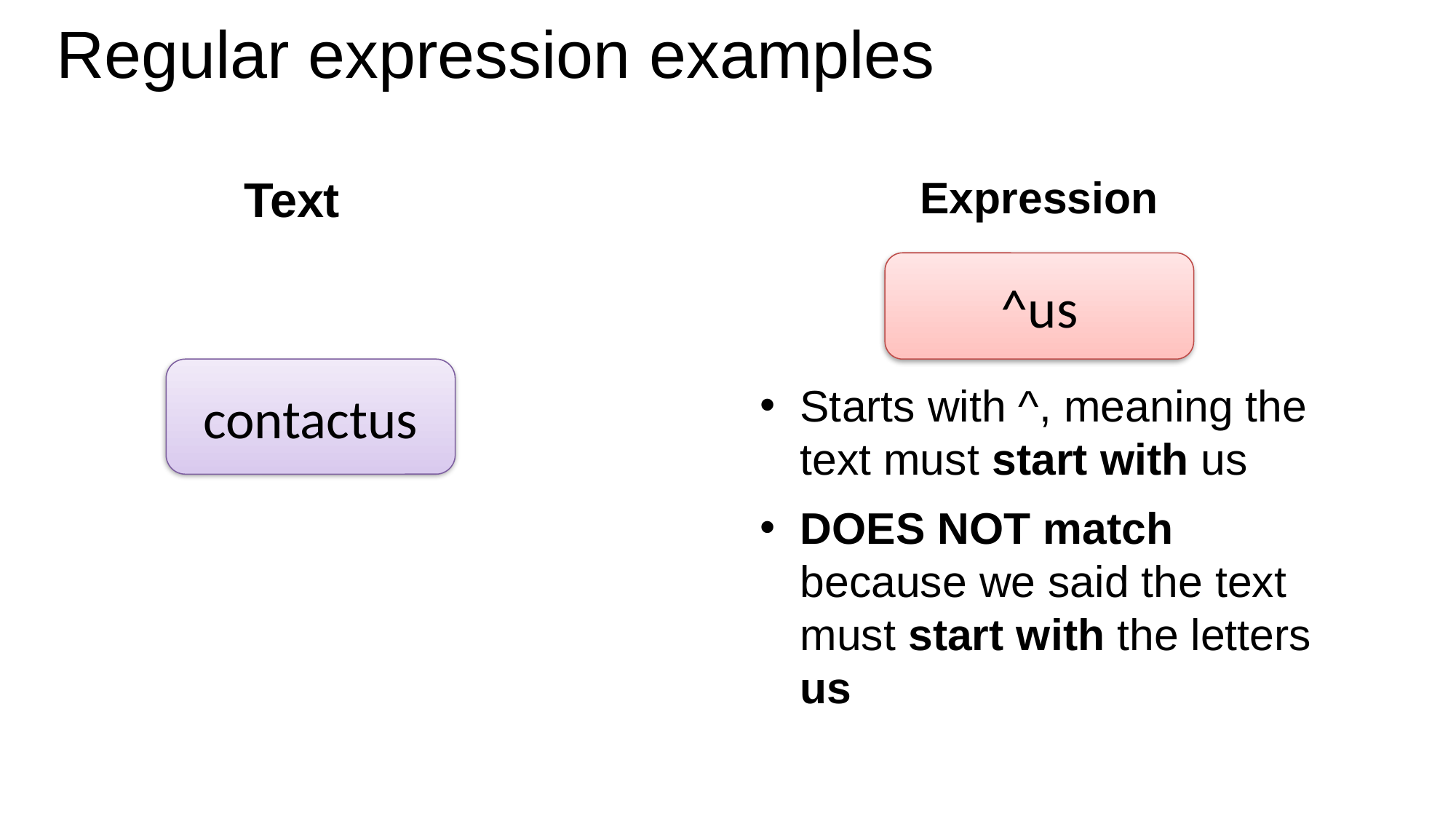

# Regular expression examples
Text
Expression

Starts with ^, meaning the text must start with us
DOES NOT match because we said the text must start with the letters us
^us
contactus